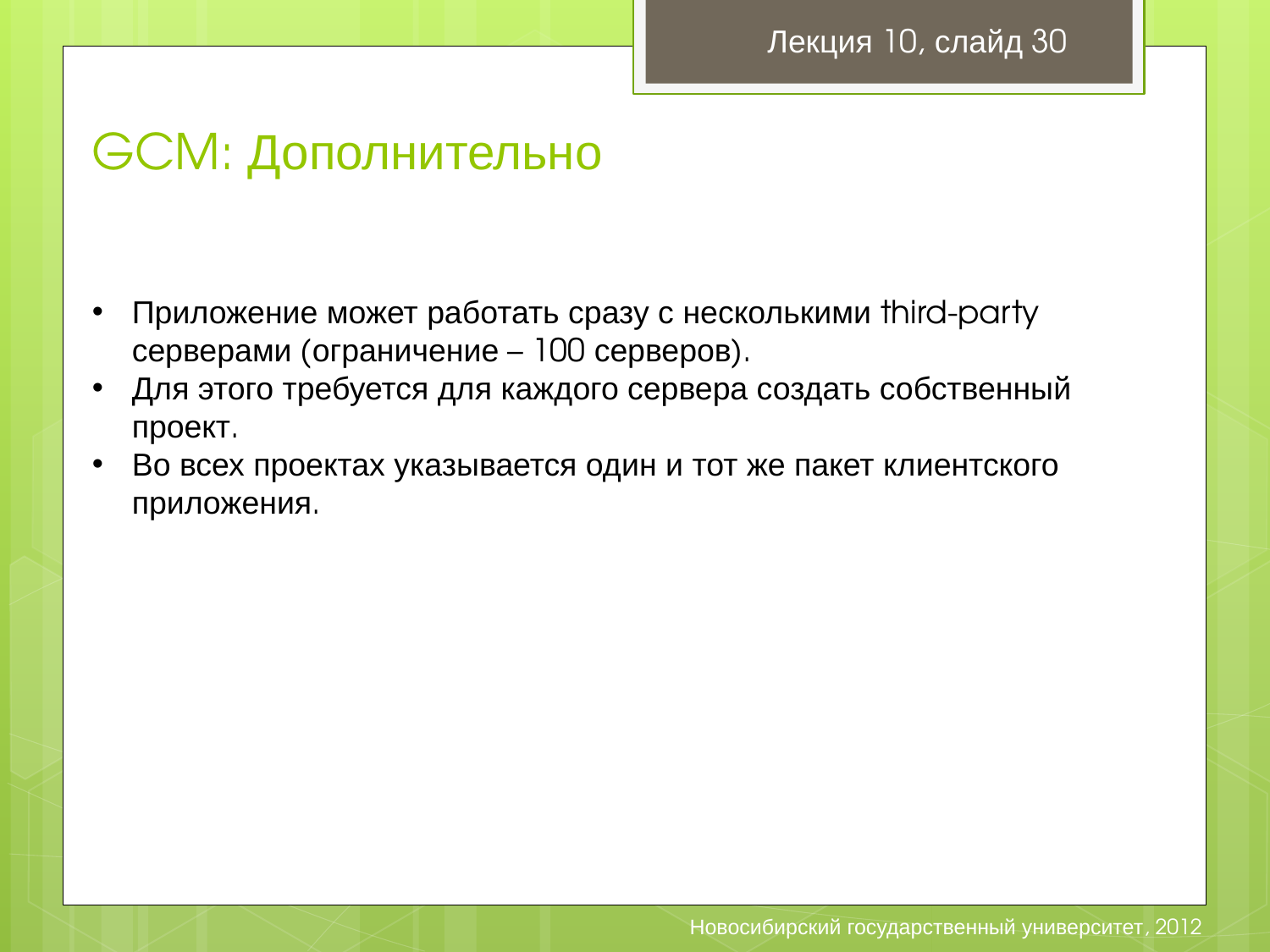

Лекция 10, слайд 30
GCM: Дополнительно
Приложение может работать сразу с несколькими third-party серверами (ограничение – 100 серверов).
Для этого требуется для каждого сервера создать собственный проект.
Во всех проектах указывается один и тот же пакет клиентского приложения.

Новосибирский государственный университет, 2012